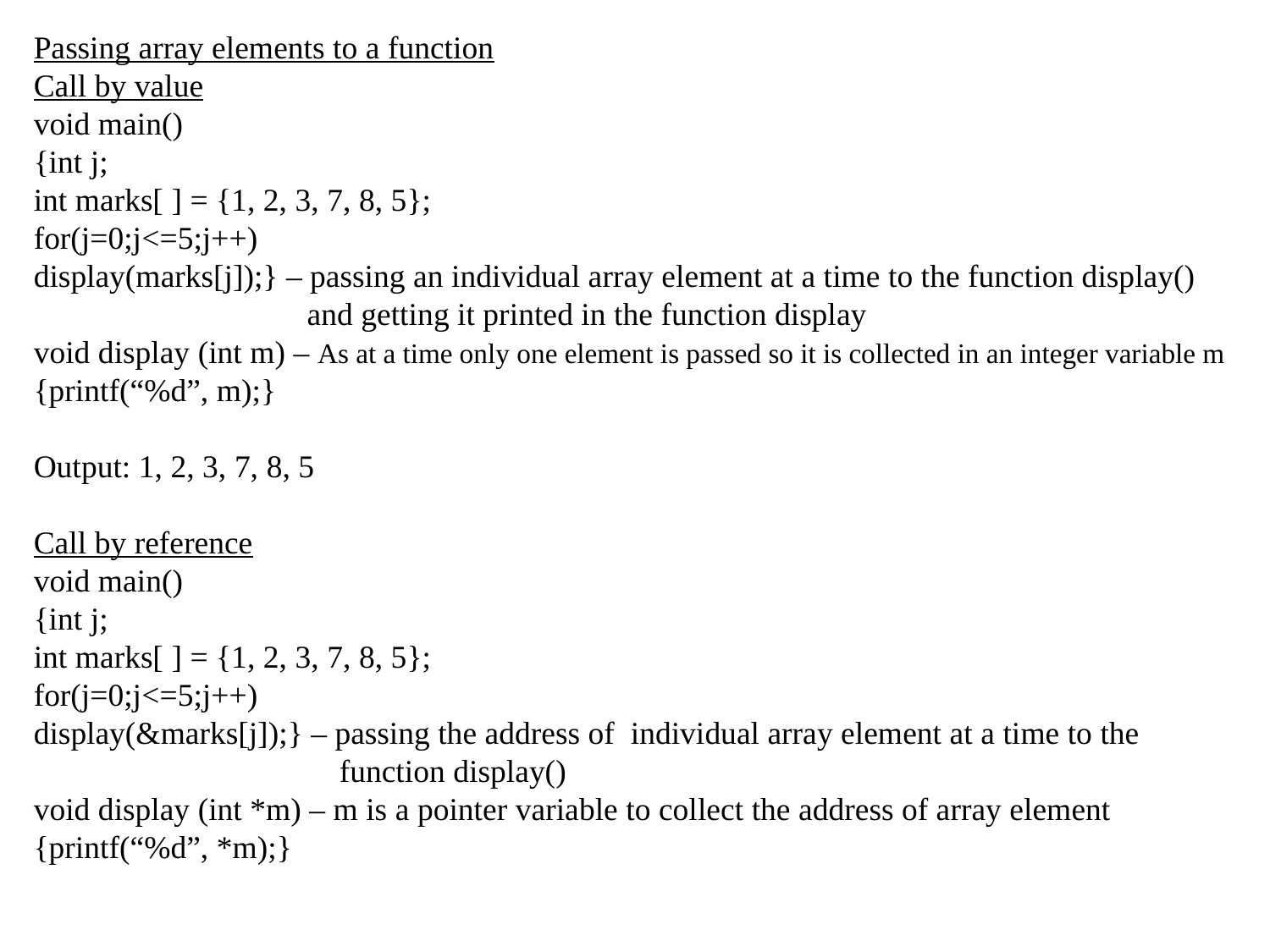

Passing array elements to a function
Call by value
void main()
{int j;
int marks[ ] = {1, 2, 3, 7, 8, 5};
for(j=0;j<=5;j++)
display(marks[j]);} – passing an individual array element at a time to the function display()
                                  and getting it printed in the function display
void display (int m) – As at a time only one element is passed so it is collected in an integer variable m
{printf(“%d”, m);}

Output: 1, 2, 3, 7, 8, 5

Call by reference
void main()
{int j;
int marks[ ] = {1, 2, 3, 7, 8, 5};
for(j=0;j<=5;j++)
display(&marks[j]);} – passing the address of  individual array element at a time to the
                                      function display()
void display (int *m) – m is a pointer variable to collect the address of array element
{printf(“%d”, *m);}